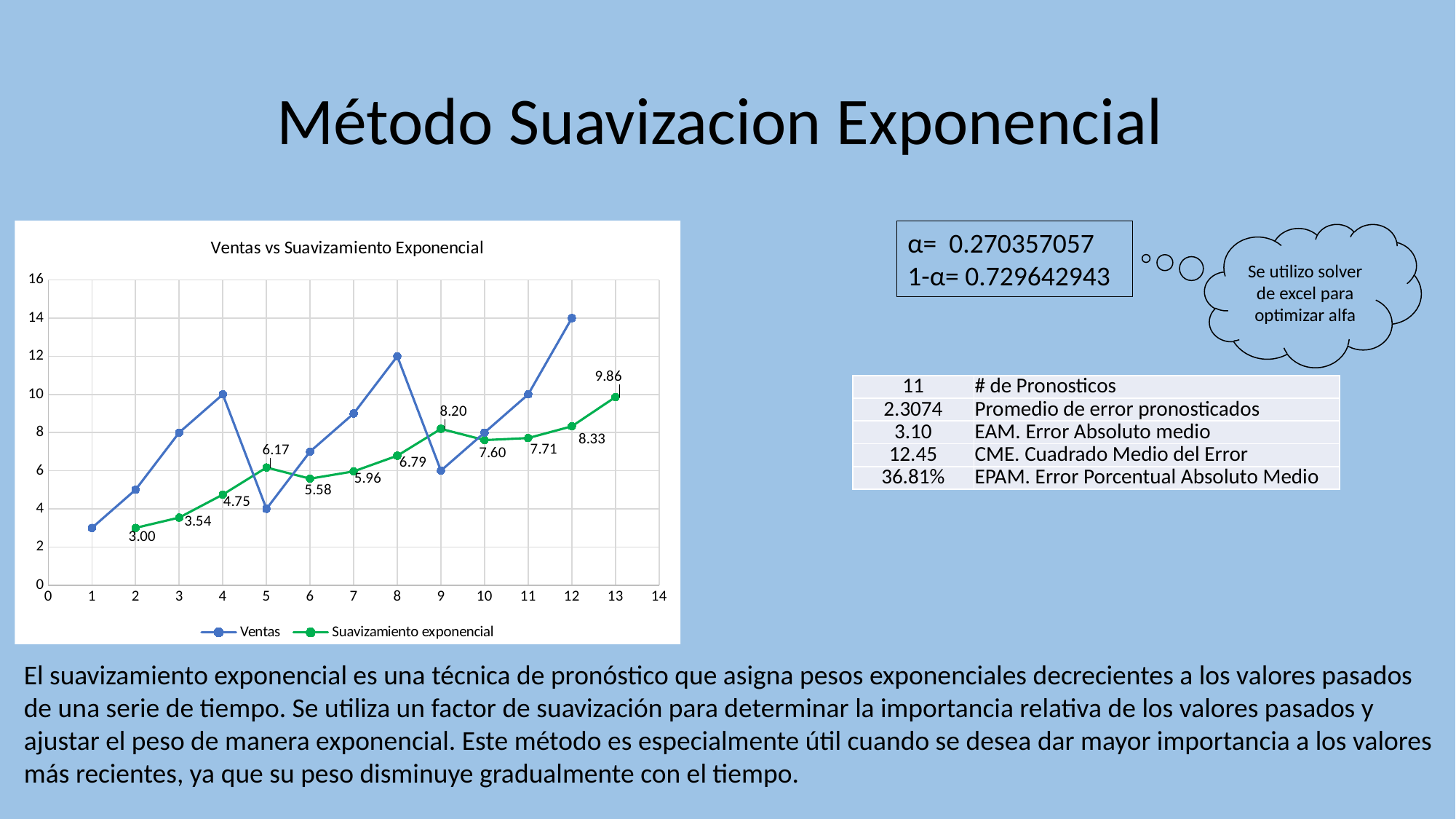

# Método Suavizacion Exponencial

### Chart: Ventas vs Suavizamiento Exponencial

| Category | Ventas  | Suavizamiento exponencial |
|---|---|---|
α=  0.270357057
1-α= 0.729642943
Se utilizo solver de excel para optimizar alfa

| 11 | # de Pronosticos |
| --- | --- |
| 2.3074 | Promedio de error pronosticados |
| 3.10 | EAM. Error Absoluto medio |
| 12.45 | CME. Cuadrado Medio del Error |
| 36.81% | EPAM. Error Porcentual Absoluto Medio |
El suavizamiento exponencial es una técnica de pronóstico que asigna pesos exponenciales decrecientes a los valores pasados de una serie de tiempo. Se utiliza un factor de suavización para determinar la importancia relativa de los valores pasados y ajustar el peso de manera exponencial. Este método es especialmente útil cuando se desea dar mayor importancia a los valores más recientes, ya que su peso disminuye gradualmente con el tiempo.